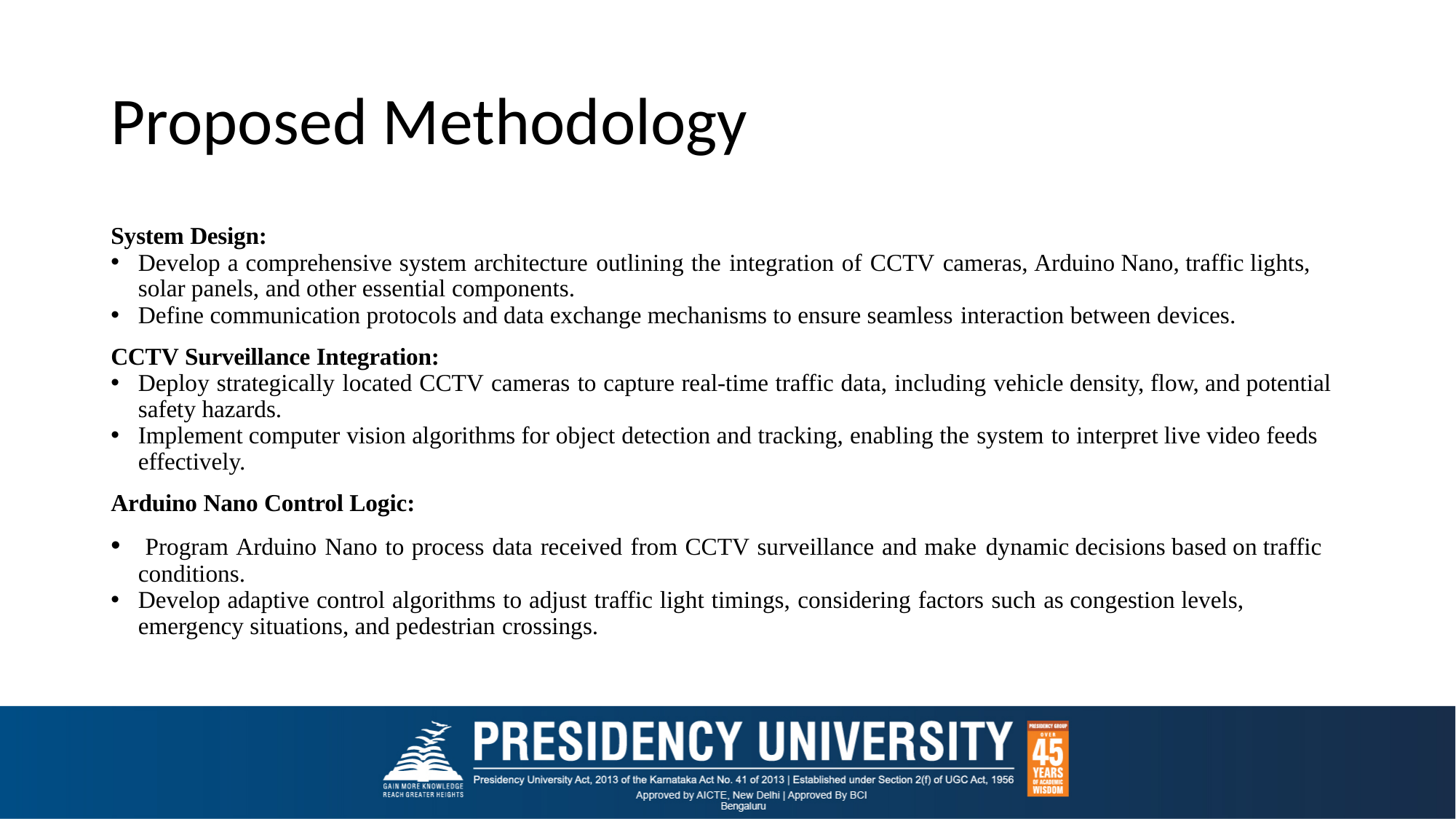

# Proposed Methodology
System Design:
Develop a comprehensive system architecture outlining the integration of CCTV cameras, Arduino Nano, traffic lights, solar panels, and other essential components.
Define communication protocols and data exchange mechanisms to ensure seamless interaction between devices.
CCTV Surveillance Integration:
Deploy strategically located CCTV cameras to capture real-time traffic data, including vehicle density, flow, and potential safety hazards.
Implement computer vision algorithms for object detection and tracking, enabling the system to interpret live video feeds effectively.
Arduino Nano Control Logic:
 Program Arduino Nano to process data received from CCTV surveillance and make dynamic decisions based on traffic conditions.
Develop adaptive control algorithms to adjust traffic light timings, considering factors such as congestion levels, emergency situations, and pedestrian crossings.